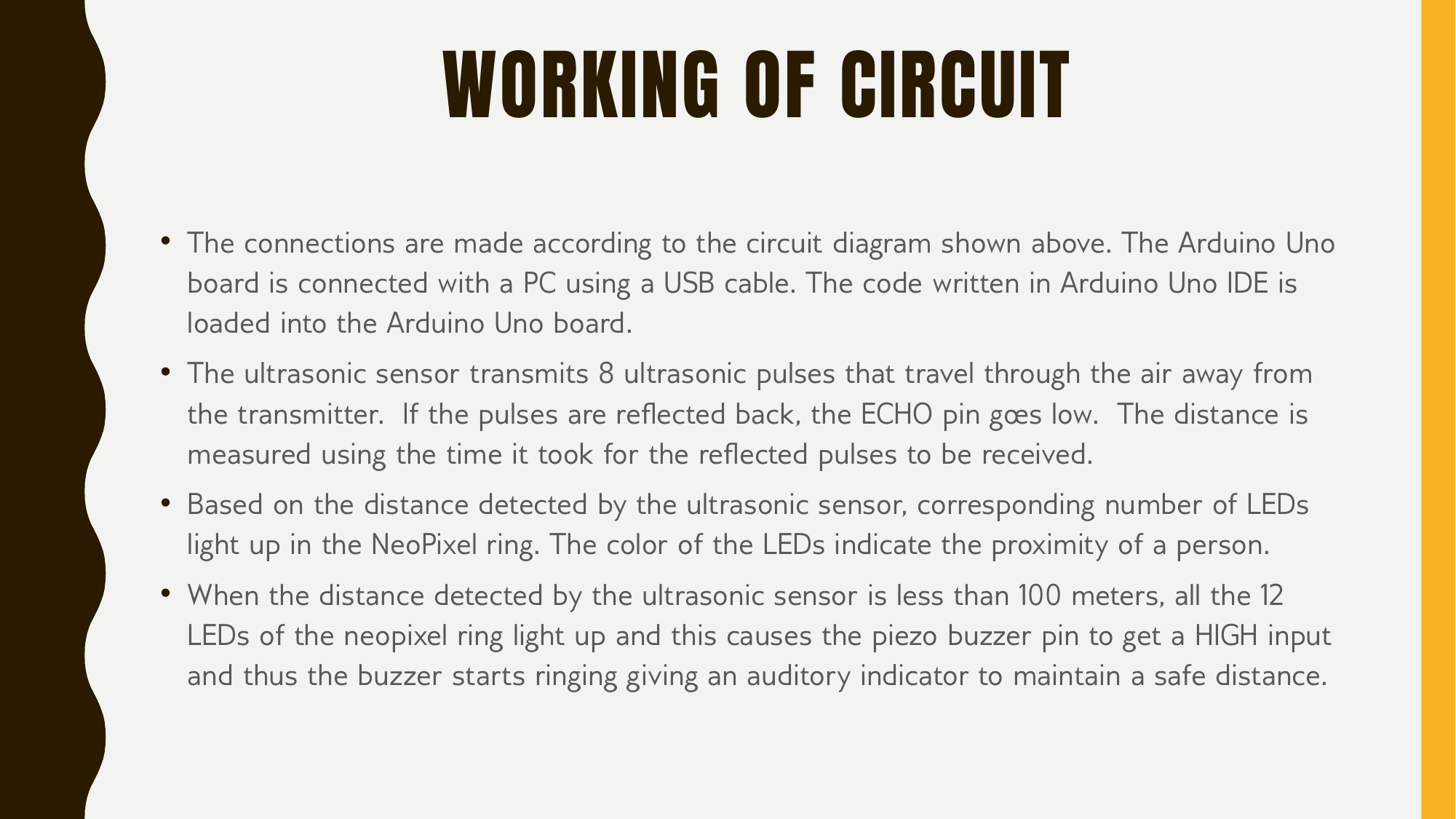

# WORKING OF CIRCUIT
The connections are made according to the circuit diagram shown above. The Arduino Uno board is connected with a PC using a USB cable. The code written in Arduino Uno IDE is loaded into the Arduino Uno board.
The ultrasonic sensor transmits 8 ultrasonic pulses that travel through the air away from the transmitter.  If the pulses are reflected back, the ECHO pin goes low.  The distance is measured using the time it took for the reflected pulses to be received.
Based on the distance detected by the ultrasonic sensor, corresponding number of LEDs light up in the NeoPixel ring. The color of the LEDs indicate the proximity of a person.
When the distance detected by the ultrasonic sensor is less than 100 meters, all the 12 LEDs of the neopixel ring light up and this causes the piezo buzzer pin to get a HIGH input and thus the buzzer starts ringing giving an auditory indicator to maintain a safe distance.